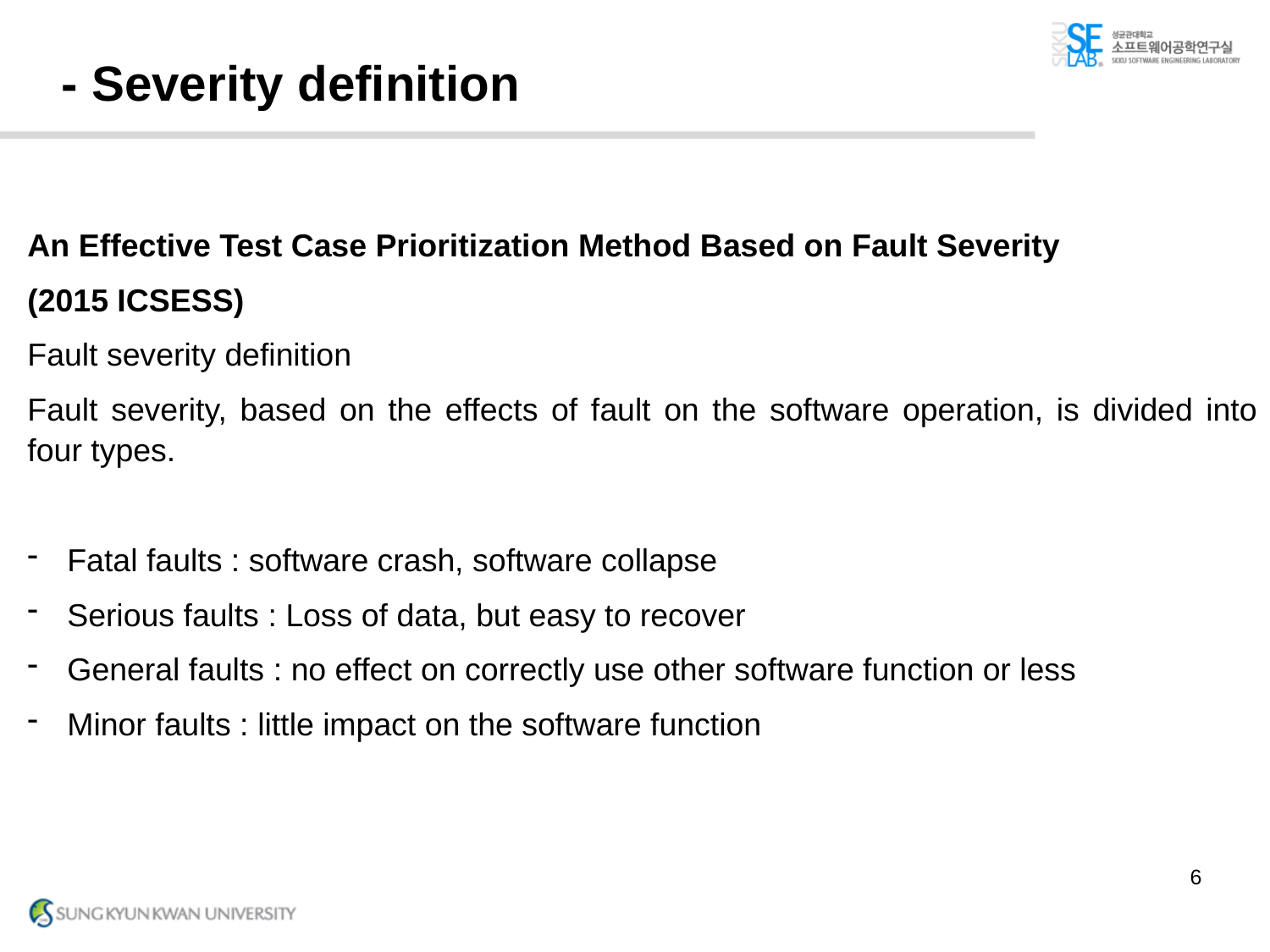

# - Severity definition
An Effective Test Case Prioritization Method Based on Fault Severity
(2015 ICSESS)
Fault severity definition
Fault severity, based on the effects of fault on the software operation, is divided into four types.

Fatal faults : software crash, software collapse
Serious faults : Loss of data, but easy to recover
General faults : no effect on correctly use other software function or less
Minor faults : little impact on the software function

6